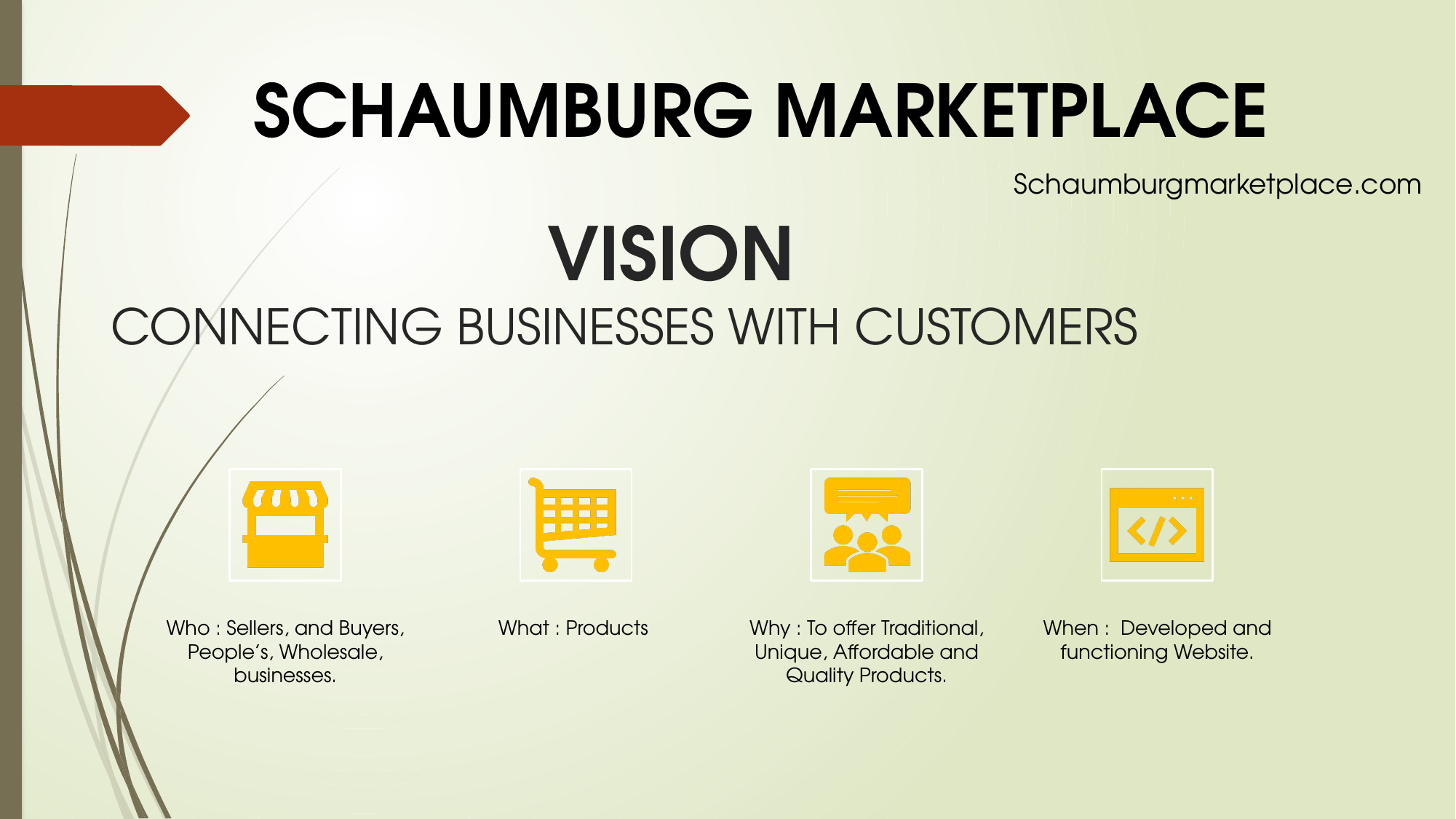

SCHAUMBURG MARKETPLACE
Schaumburgmarketplace.com
# VISION CONNECTING BUSINESSES WITH CUSTOMERS
Who : Sellers, and Buyers, People’s, Wholesale, businesses.
What : Products
Why : To offer Traditional, Unique, Affordable and Quality Products.
When :  Developed and functioning Website.